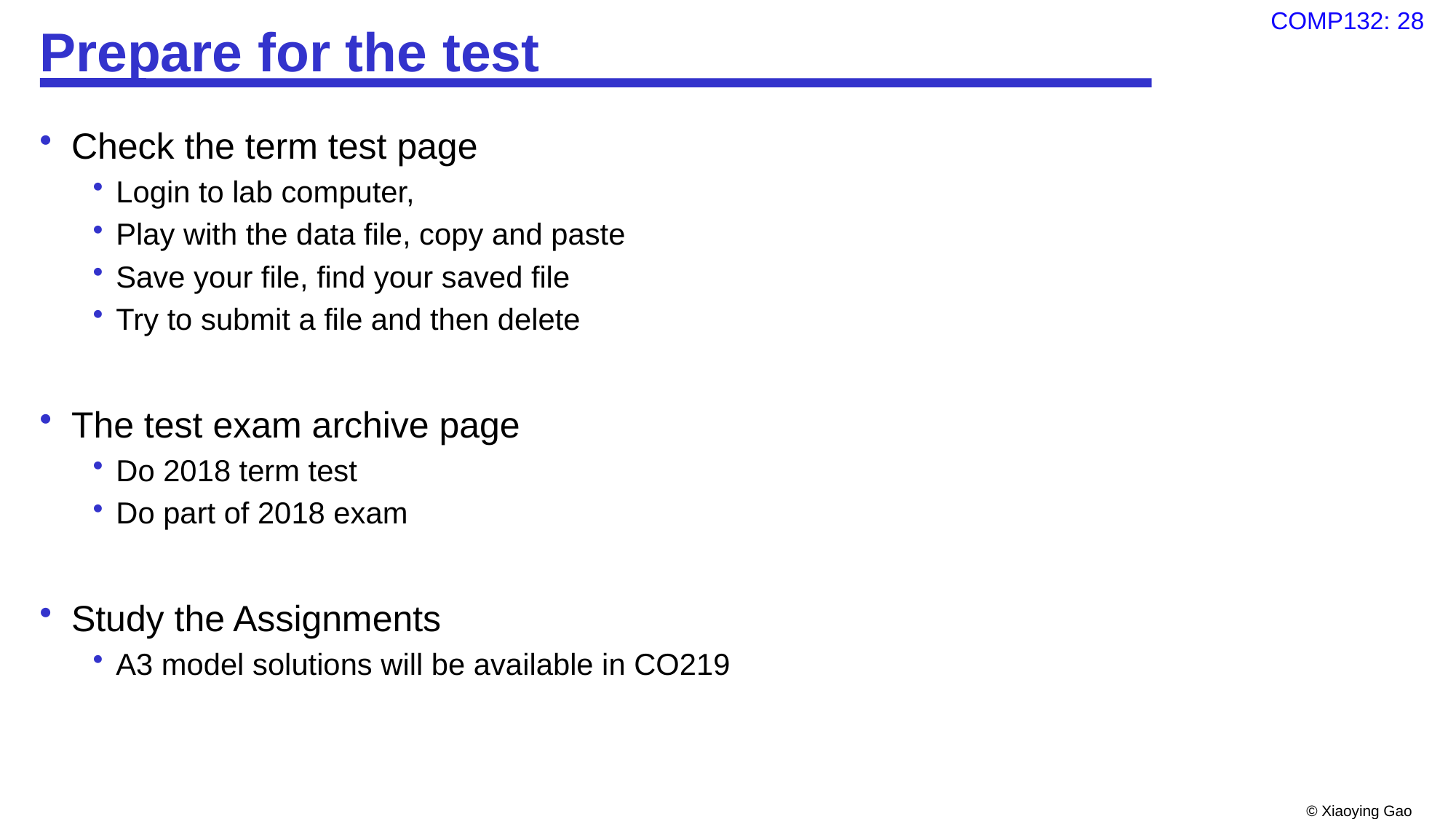

# Prepare for the test
Check the term test page
Login to lab computer,
Play with the data file, copy and paste
Save your file, find your saved file
Try to submit a file and then delete

The test exam archive page
Do 2018 term test
Do part of 2018 exam

Study the Assignments
A3 model solutions will be available in CO219